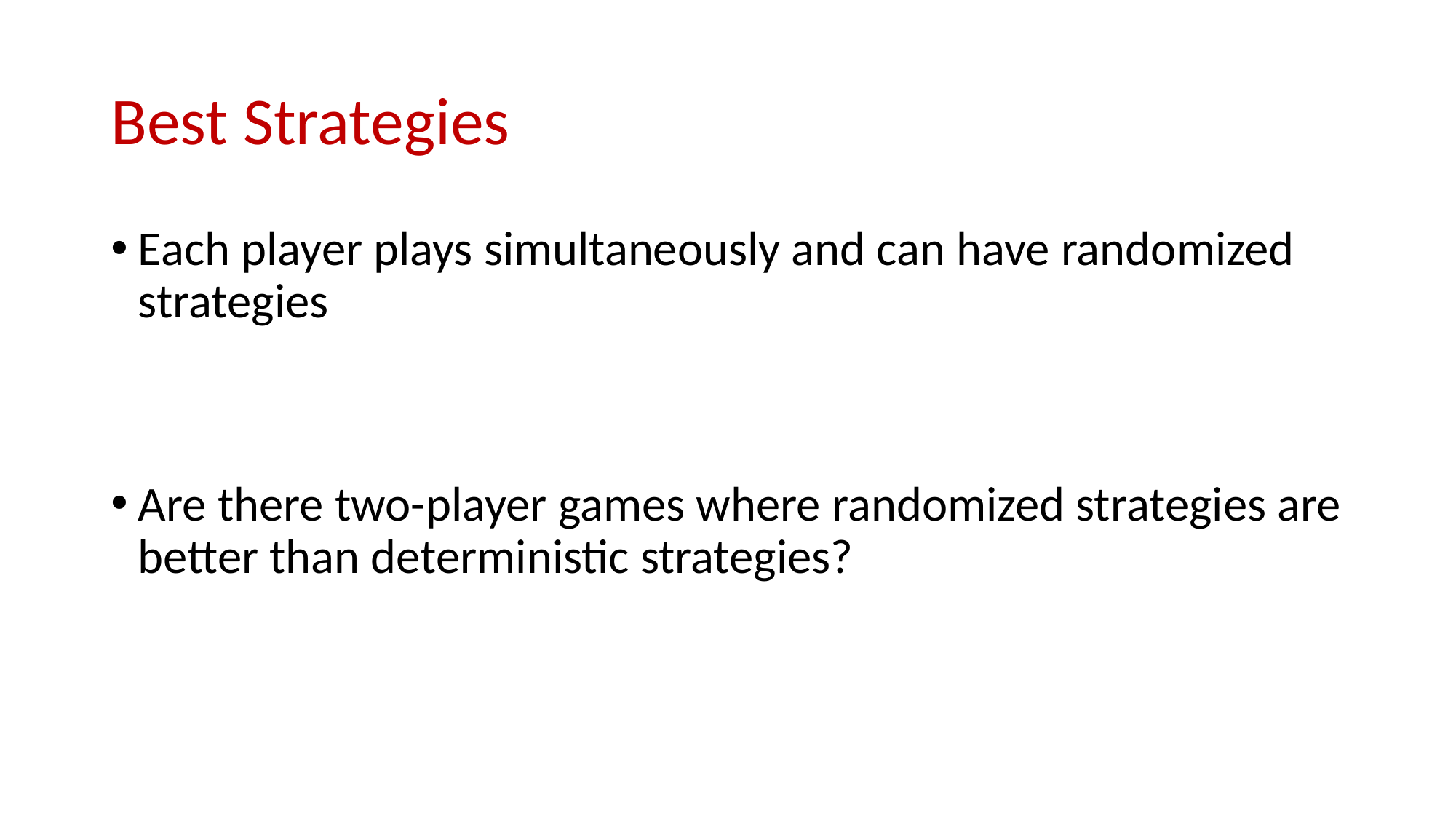

# Best Strategies
Each player plays simultaneously and can have randomized strategies

Are there two-player games where randomized strategies are better than deterministic strategies?